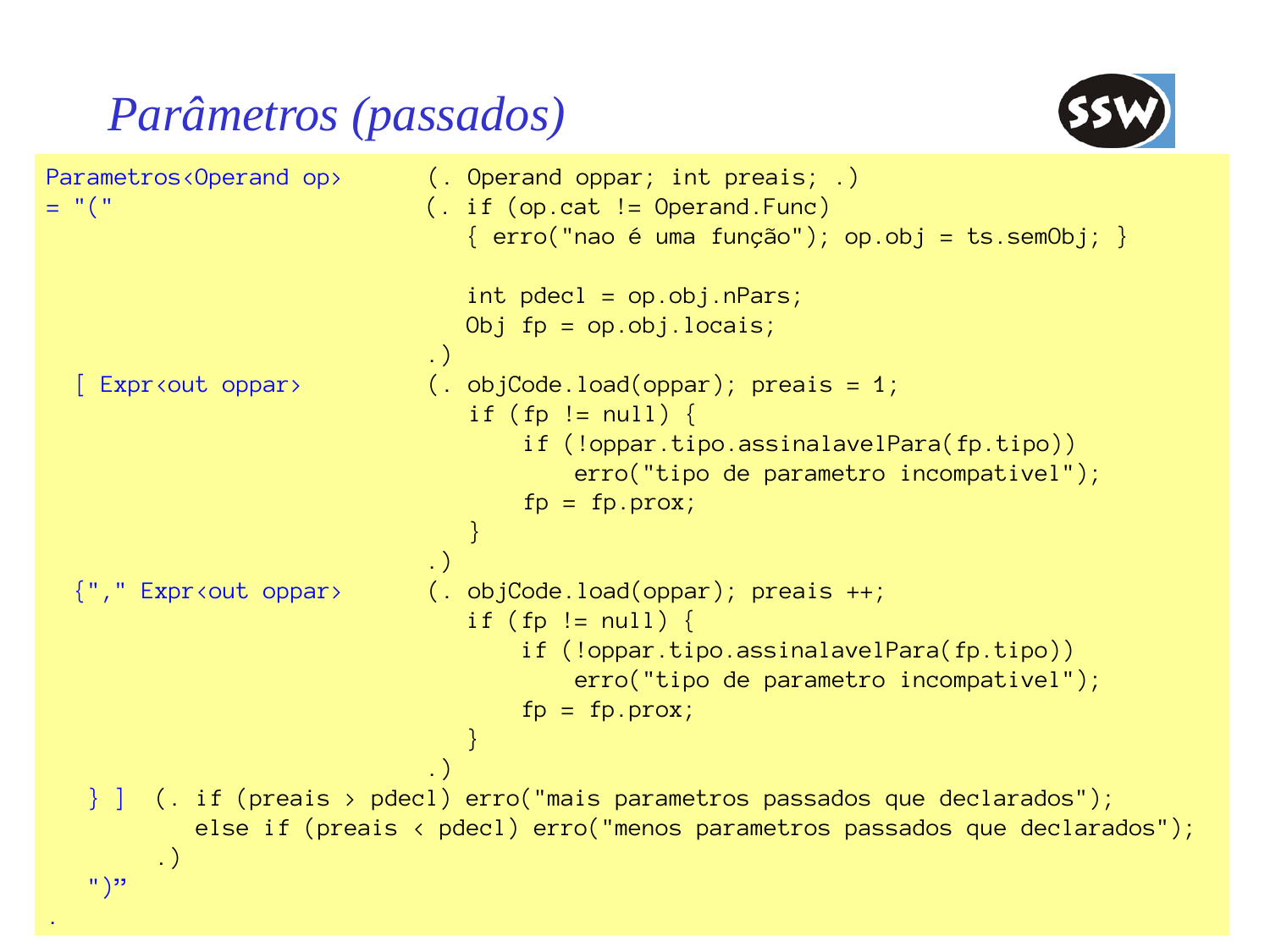

# Parâmetros (passados)
Parametros<Operand op>	(. Operand oppar; int preais; .)
= "("                       (. if (op.cat != Operand.Func)
                               { erro("nao é uma função"); op.obj = ts.semObj; }
                               int pdecl = op.obj.nPars;
                               Obj fp = op.obj.locais;
                            .)
  [ Expr<out oppar> 	(. objCode.load(oppar); preais = 1;
			   if (fp != null) {
			       if (!oppar.tipo.assinalavelPara(fp.tipo))
                                       erro("tipo de parametro incompativel");
			       fp = fp.prox;
			   }
                            .)
  {"," Expr<out oppar>	(. objCode.load(oppar); preais ++;
                               if (fp != null) {
                                   if (!oppar.tipo.assinalavelPara(fp.tipo))
                                       erro("tipo de parametro incompativel");
                                   fp = fp.prox;
                               }
                            .)
   } ]  (. if (preais > pdecl) erro("mais parametros passados que declarados");
           else if (preais < pdecl) erro("menos parametros passados que declarados");
        .)
   ")”
.